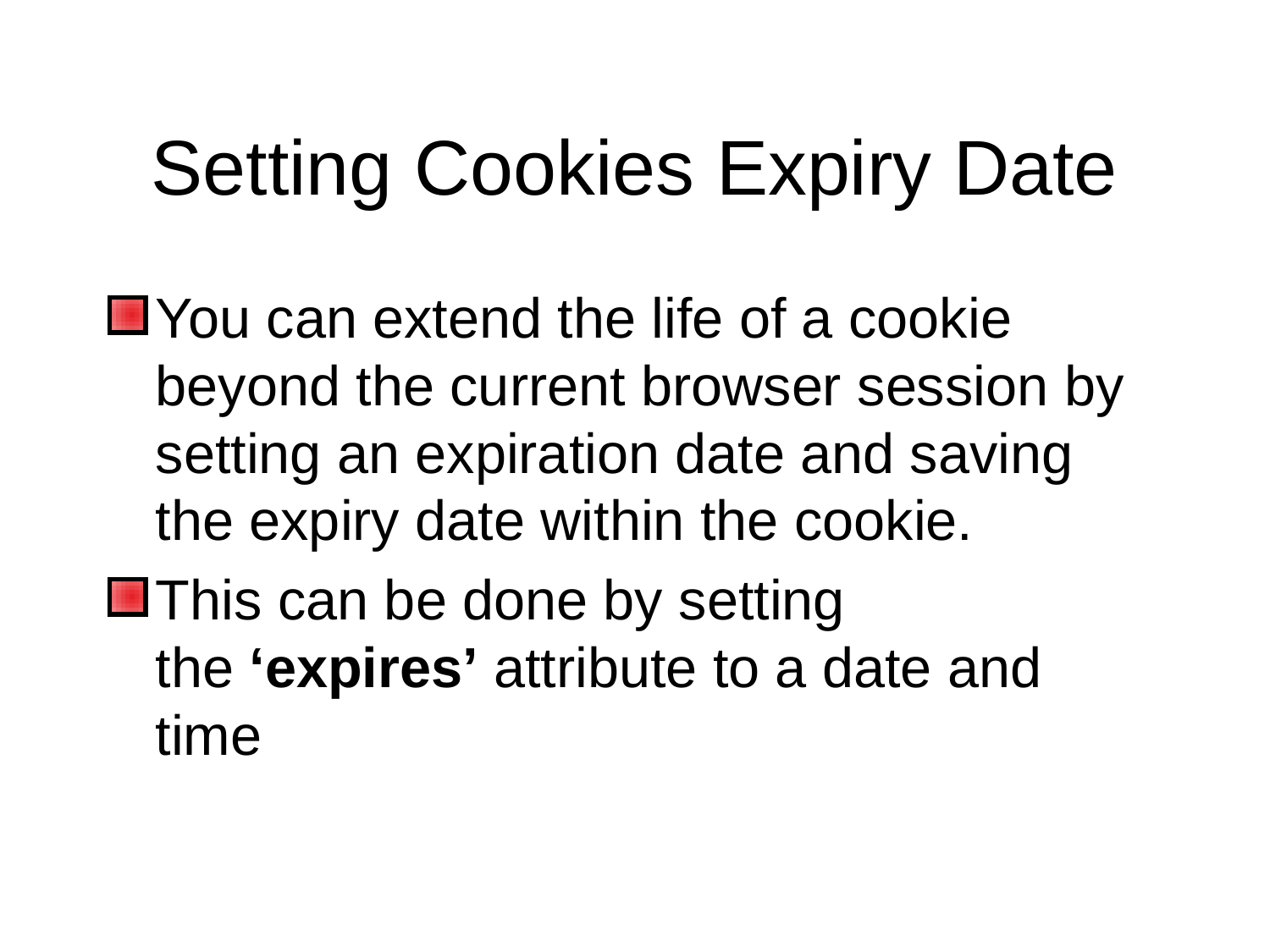

# Setting Cookies Expiry Date
You can extend the life of a cookie beyond the current browser session by setting an expiration date and saving the expiry date within the cookie.
This can be done by setting the ‘expires’ attribute to a date and time